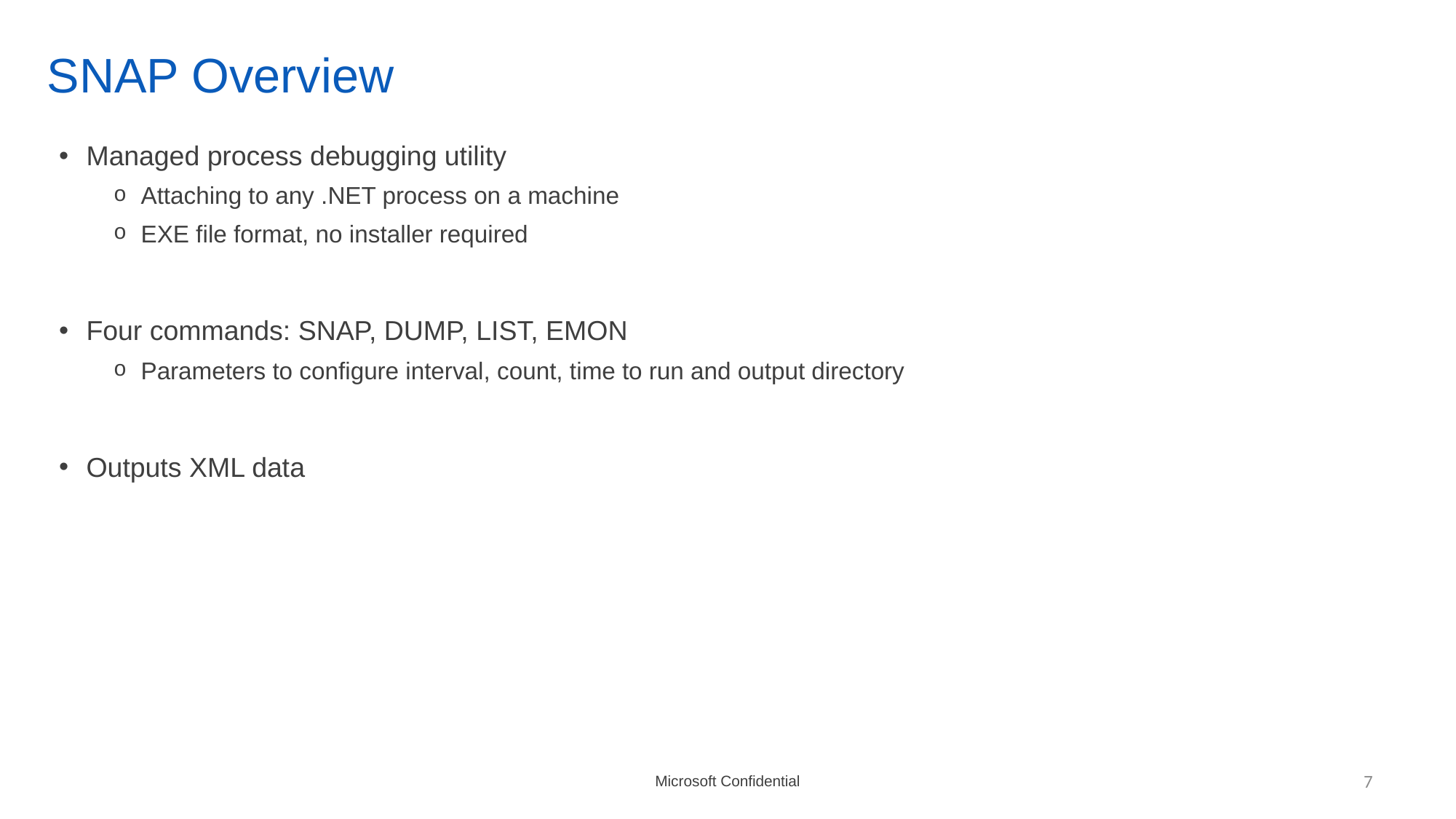

# SNAP Overview
Managed process debugging utility
Attaching to any .NET process on a machine
EXE file format, no installer required

Four commands: SNAP, DUMP, LIST, EMON
Parameters to configure interval, count, time to run and output directory

Outputs XML data

7